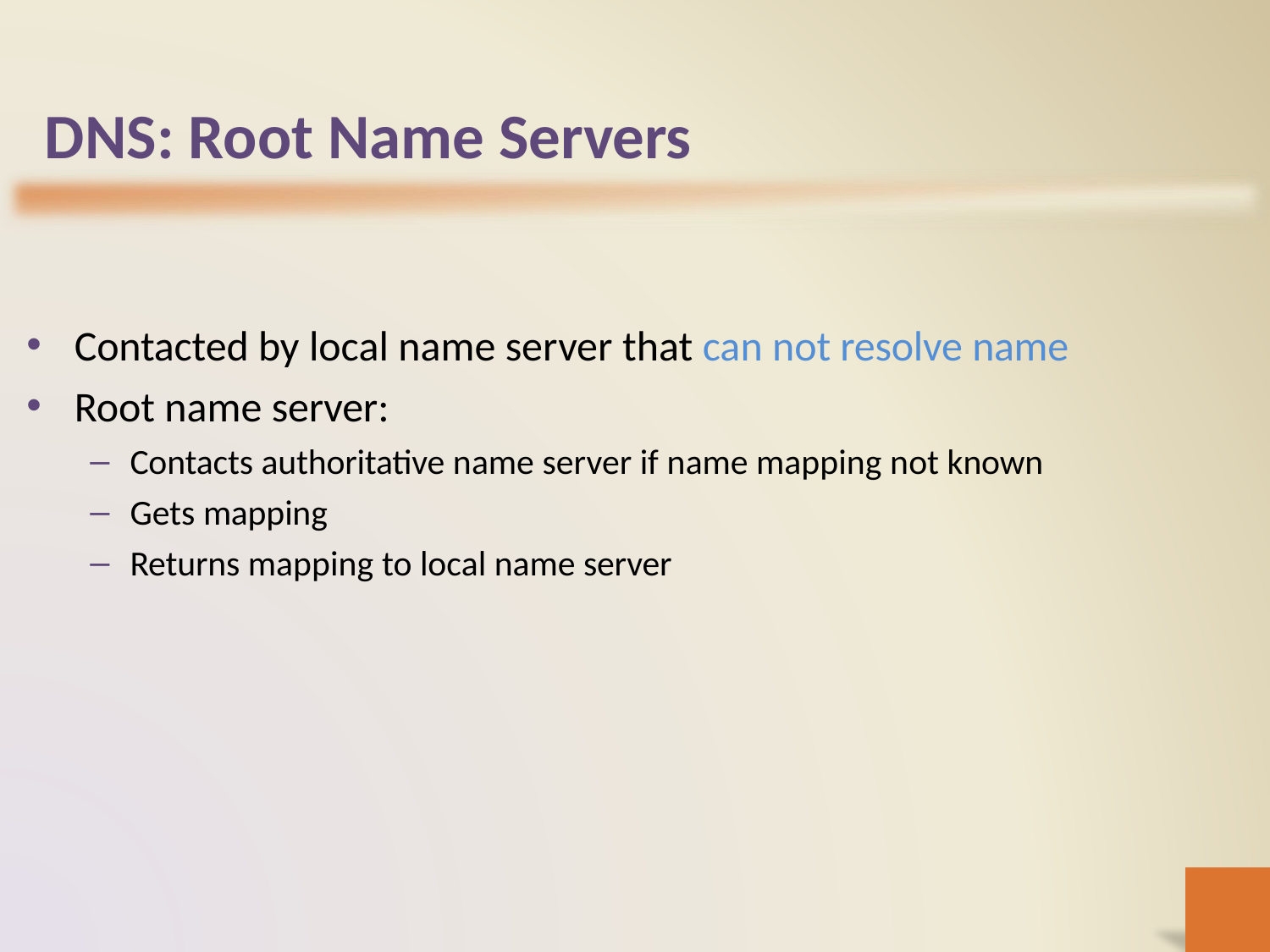

# DNS: Root Name Servers

Contacted by local name server that can not resolve name
Root name server:
Contacts authoritative name server if name mapping not known
Gets mapping
Returns mapping to local name server